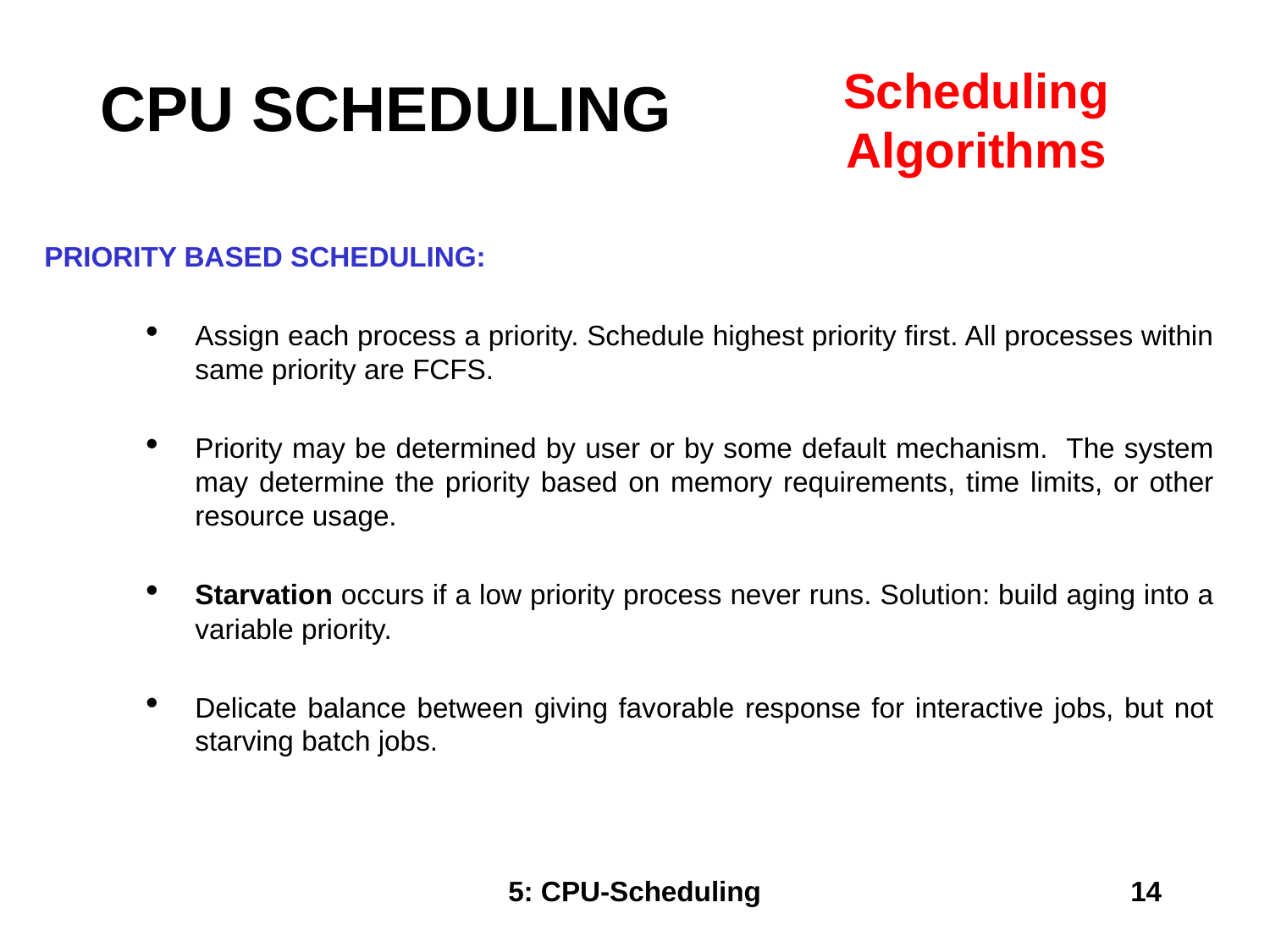

# CPU SCHEDULING
Scheduling
Algorithms
PRIORITY BASED SCHEDULING:

Assign each process a priority. Schedule highest priority first. All processes within same priority are FCFS.

Priority may be determined by user or by some default mechanism.  The system may determine the priority based on memory requirements, time limits, or other resource usage.

Starvation occurs if a low priority process never runs. Solution: build aging into a variable priority.

Delicate balance between giving favorable response for interactive jobs, but not starving batch jobs.

5: CPU-Scheduling
14